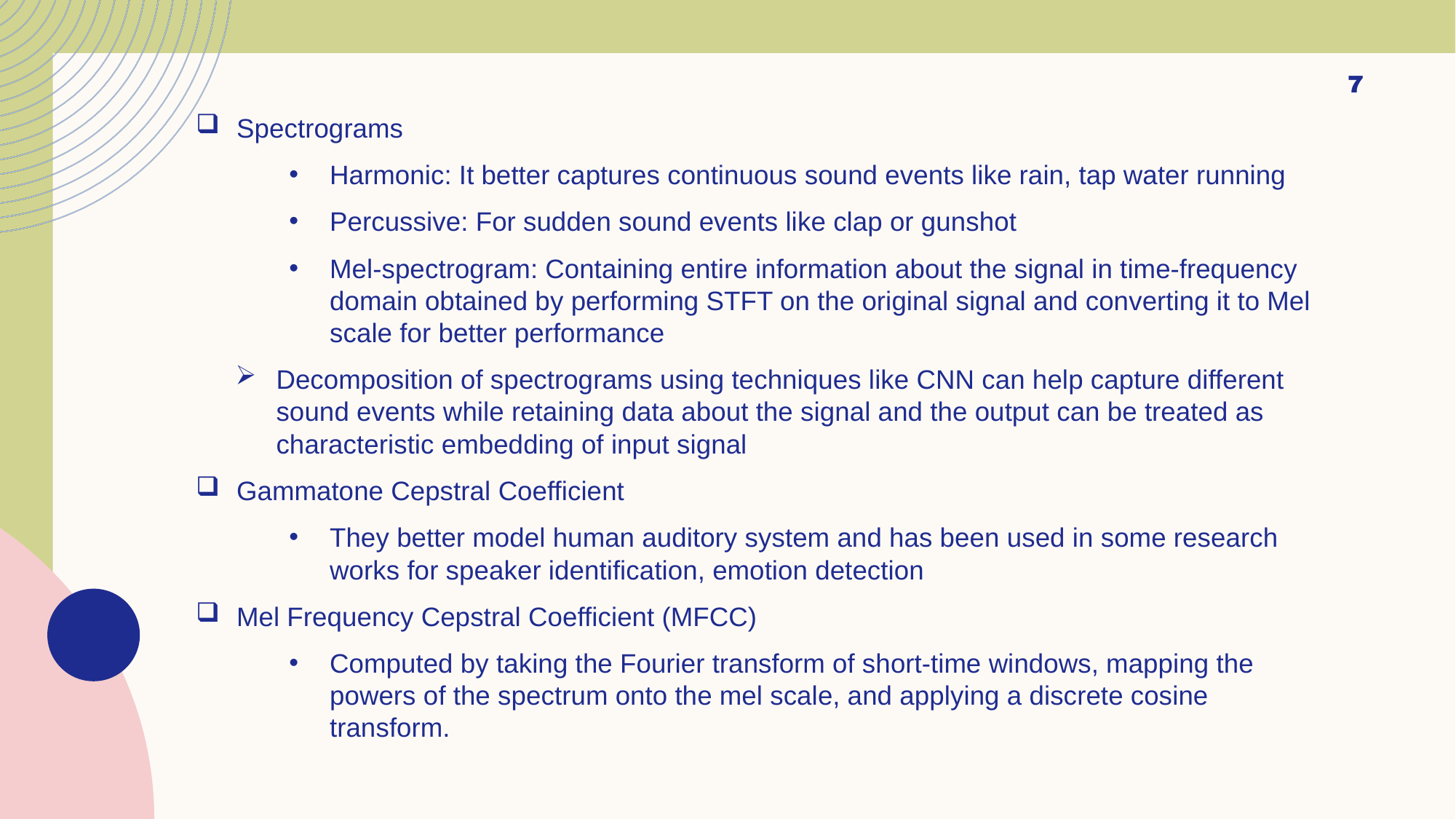

7
Spectrograms
Harmonic: It better captures continuous sound events like rain, tap water running
Percussive: For sudden sound events like clap or gunshot
Mel-spectrogram: Containing entire information about the signal in time-frequency domain obtained by performing STFT on the original signal and converting it to Mel scale for better performance
Decomposition of spectrograms using techniques like CNN can help capture different sound events while retaining data about the signal and the output can be treated as characteristic embedding of input signal
Gammatone Cepstral Coefficient
They better model human auditory system and has been used in some research works for speaker identification, emotion detection
Mel Frequency Cepstral Coefficient (MFCC)
Computed by taking the Fourier transform of short-time windows, mapping the powers of the spectrum onto the mel scale, and applying a discrete cosine transform.